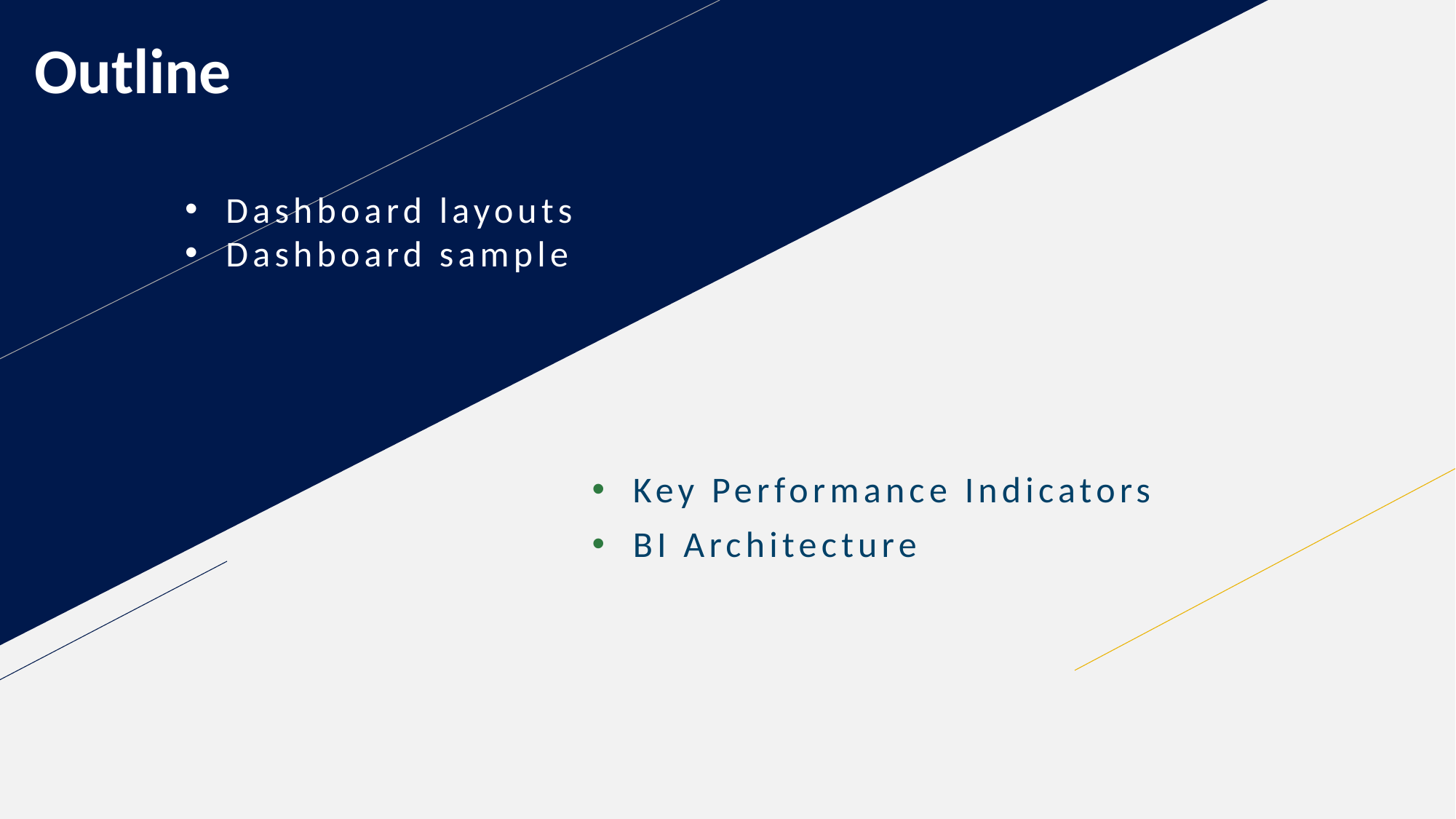

# Outline
Dashboard layouts
Dashboard sample
Key Performance Indicators
BI Architecture